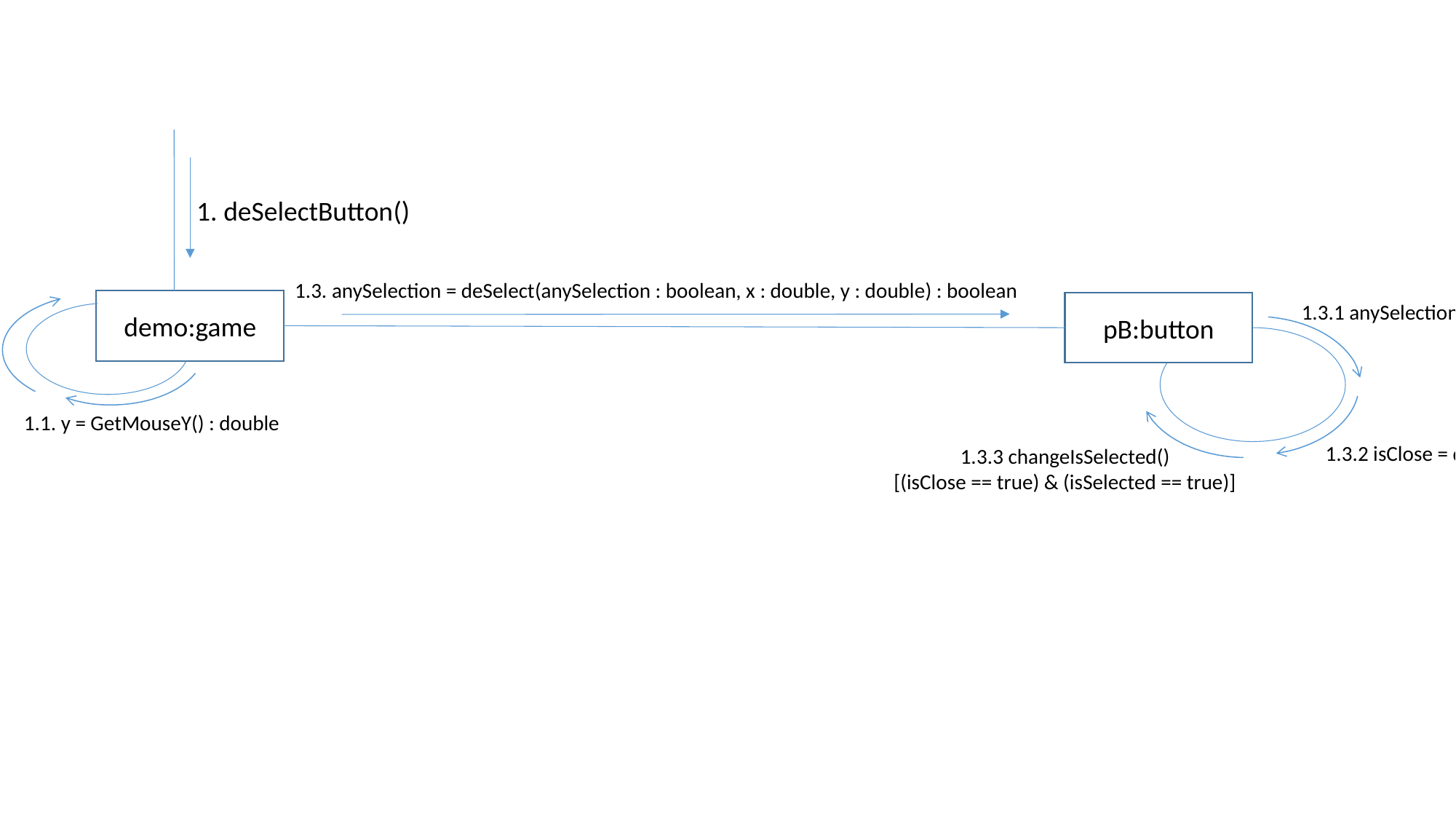

1. deSelectButton()
1.3. anySelection = deSelect(anySelection : boolean, x : double, y : double) : boolean
demo:game

pB:button

1.3.1 anySelection = isThereAnySelection() : boolean

1.2. x = GetMouseX() : double
1.1. y = GetMouseY() : double
1.3.2 isClose = distance(x : double, y : double) : boolean
1.3.3 changeIsSelected()
[(isClose == true) & (isSelected == true)]